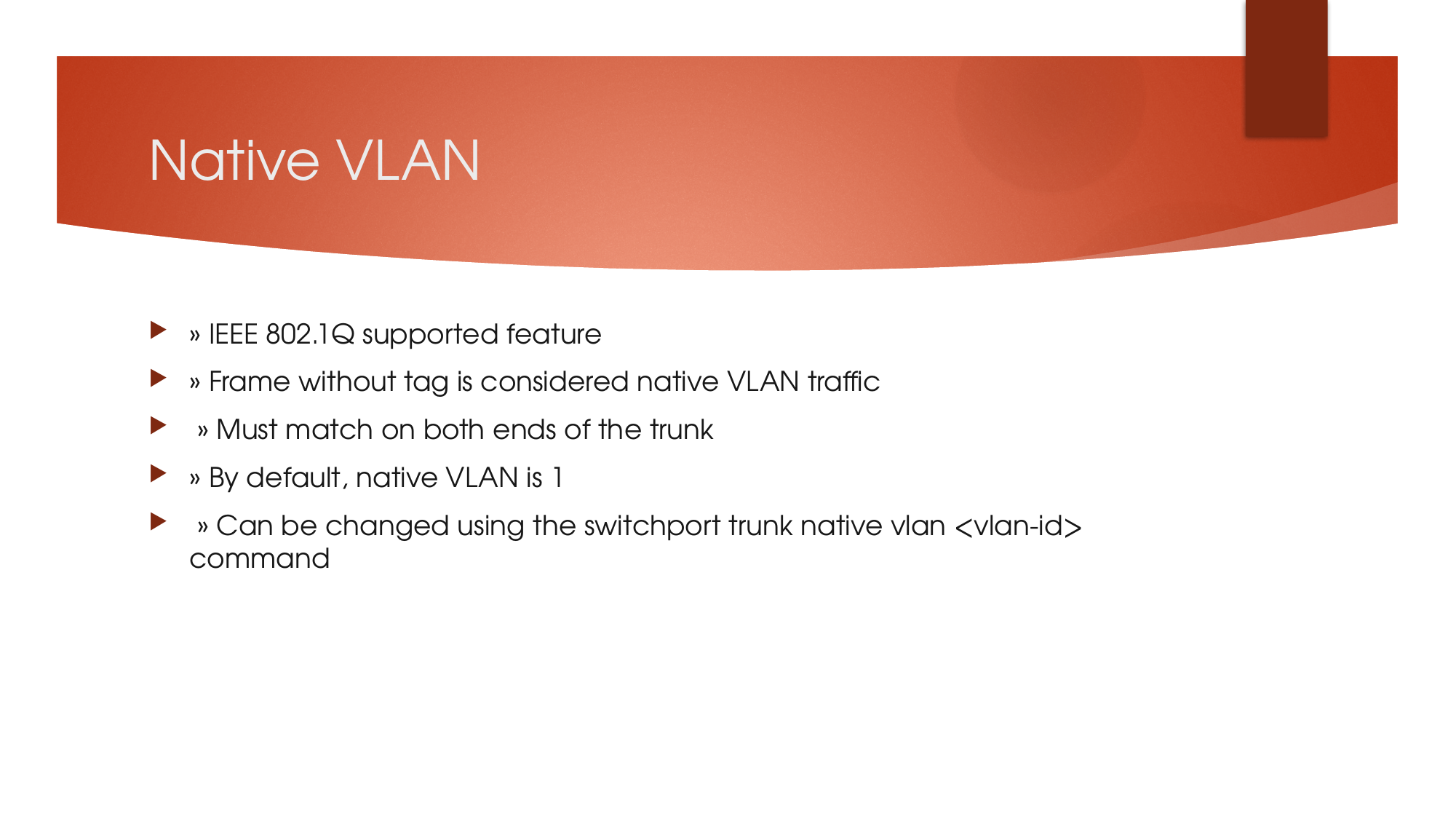

# Native VLAN
» IEEE 802.1Q supported feature
» Frame without tag is considered native VLAN traffic
 » Must match on both ends of the trunk
» By default, native VLAN is 1
 » Can be changed using the switchport trunk native vlan <vlan-id> command